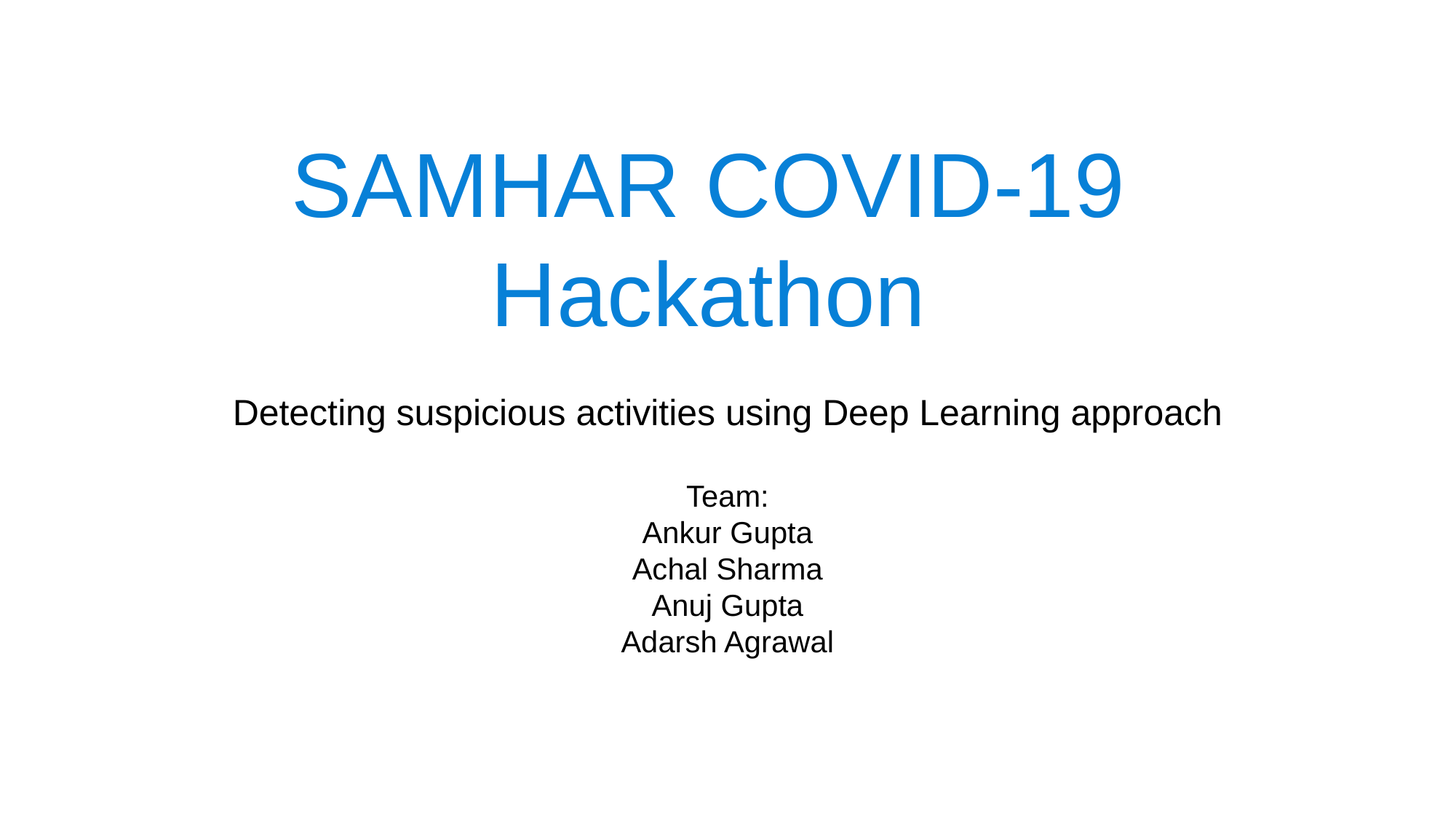

# SAMHAR COVID-19 Hackathon

Detecting suspicious activities using Deep Learning approach

Team:
Ankur Gupta
Achal Sharma
Anuj Gupta
Adarsh Agrawal